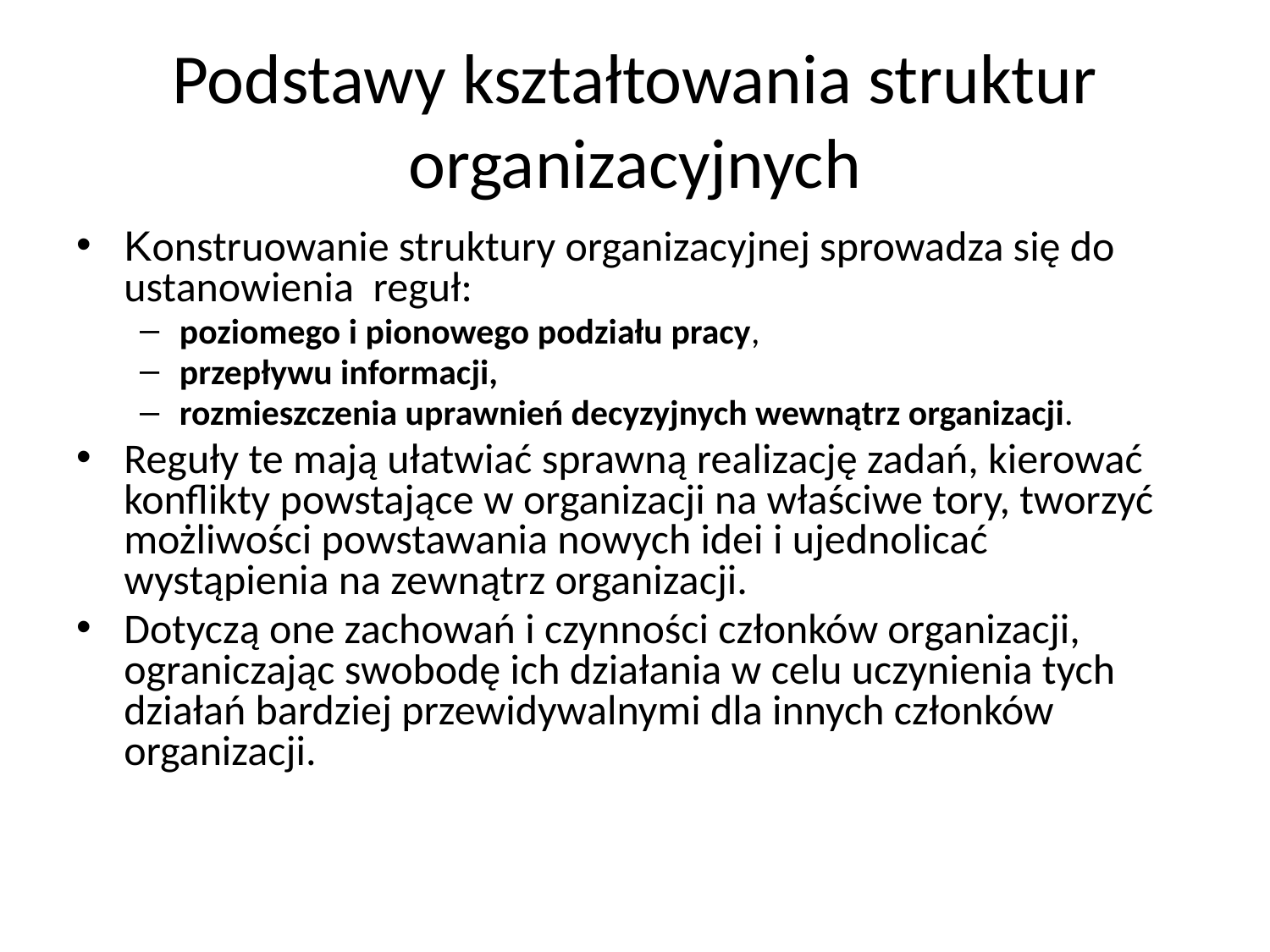

# Podstawy kształtowania struktur organizacyjnych
Konstruowanie struktury organizacyjnej sprowadza się do ustanowienia  reguł:
poziomego i pionowego podziału pracy,
przepływu informacji,
rozmieszczenia uprawnień decyzyjnych wewnątrz organizacji.
Reguły te mają ułatwiać sprawną realizację zadań, kierować konflikty powstające w organizacji na właściwe tory, tworzyć możliwości powstawania nowych idei i ujednolicać wystąpienia na zewnątrz organizacji.
Dotyczą one zachowań i czynności członków organizacji, ograniczając swobodę ich działania w celu uczynienia tych działań bardziej przewidywalnymi dla innych członków organizacji.